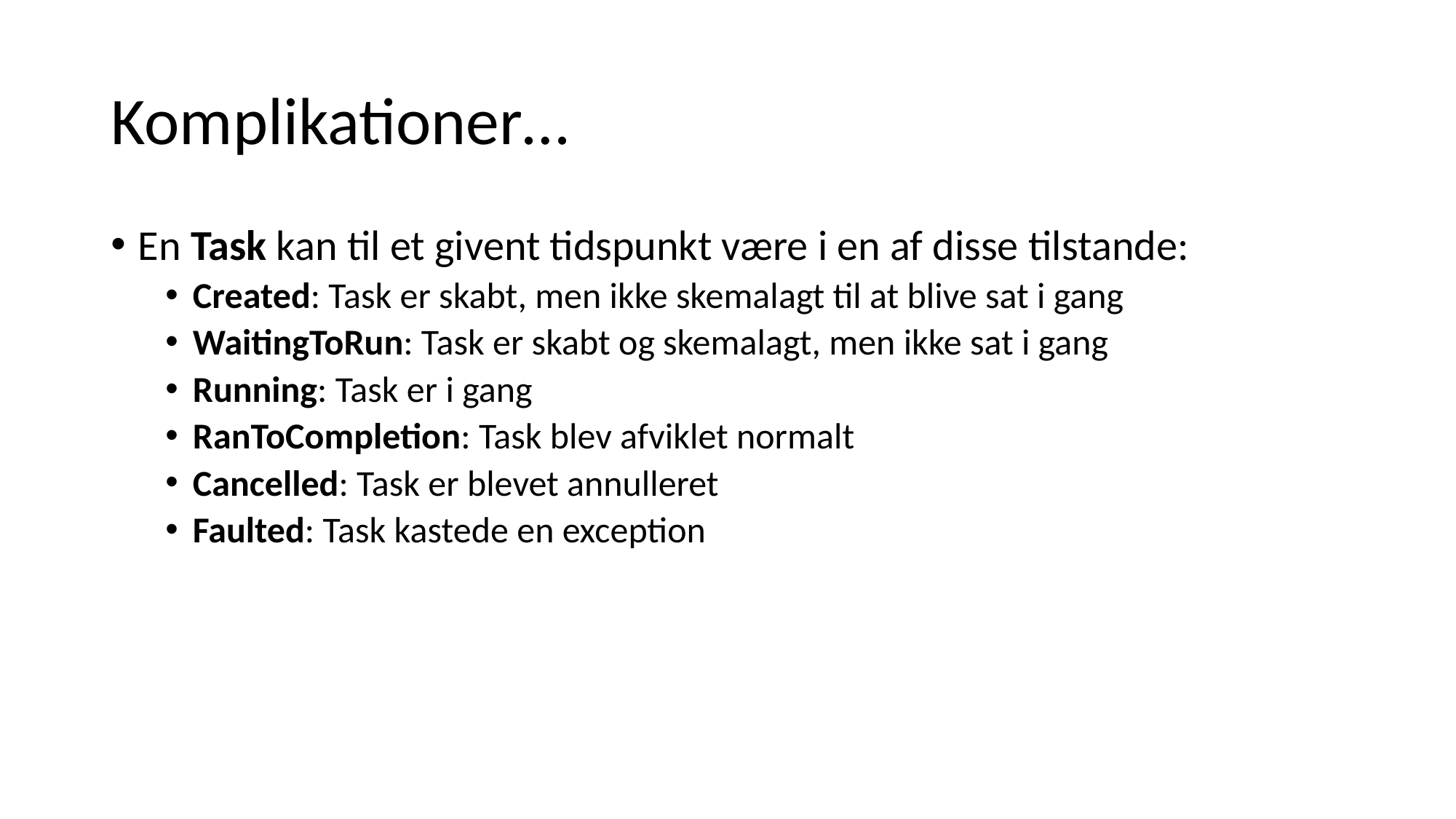

# Komplikationer…
En Task kan til et givent tidspunkt være i en af disse tilstande:
Created: Task er skabt, men ikke skemalagt til at blive sat i gang
WaitingToRun: Task er skabt og skemalagt, men ikke sat i gang
Running: Task er i gang
RanToCompletion: Task blev afviklet normalt
Cancelled: Task er blevet annulleret
Faulted: Task kastede en exception